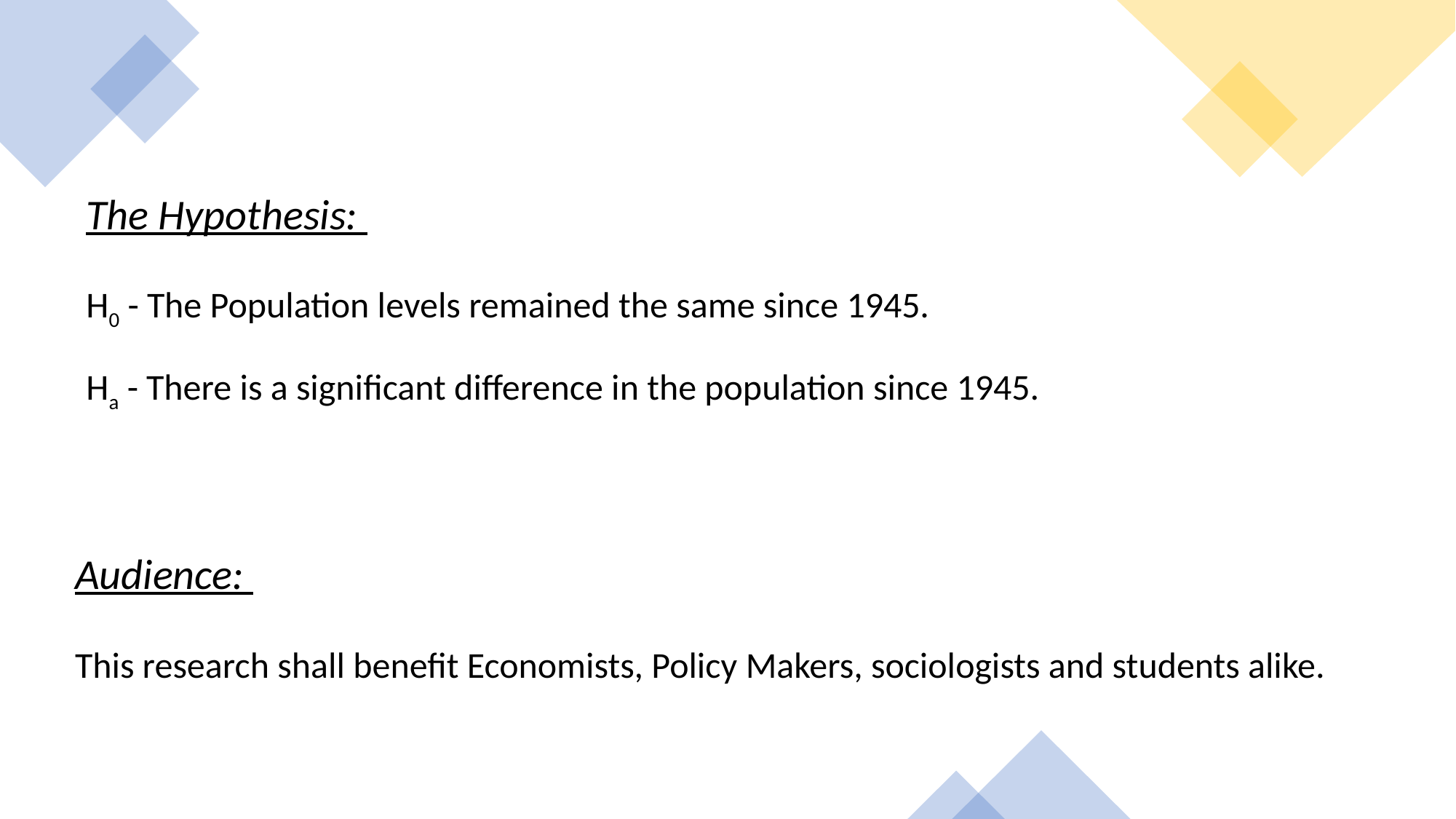

The Hypothesis:

H0 - The Population levels remained the same since 1945.

Ha - There is a significant difference in the population since 1945.
Audience:

This research shall benefit Economists, Policy Makers, sociologists and students alike.